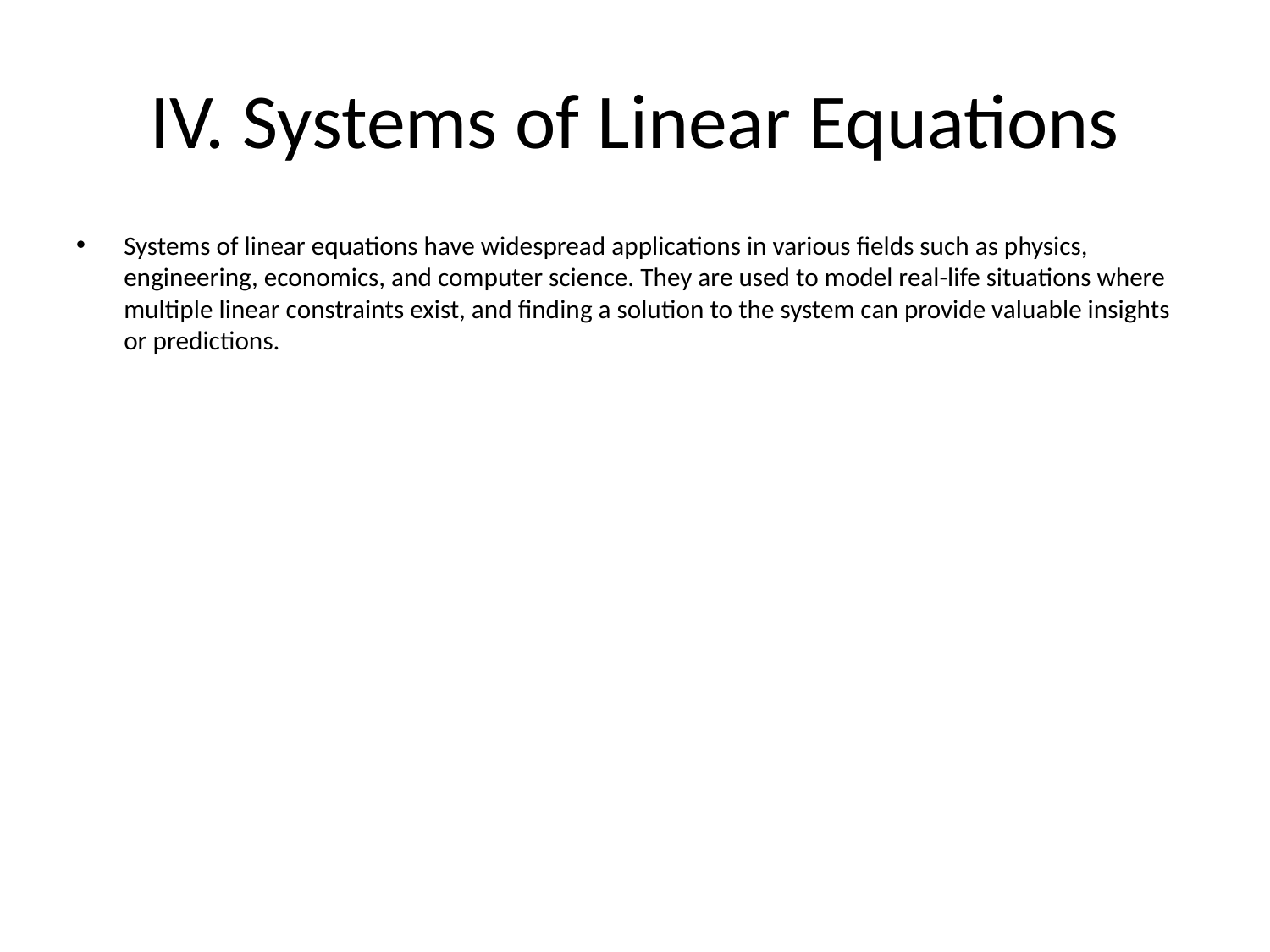

# IV. Systems of Linear Equations
Systems of linear equations have widespread applications in various fields such as physics, engineering, economics, and computer science. They are used to model real-life situations where multiple linear constraints exist, and finding a solution to the system can provide valuable insights or predictions.